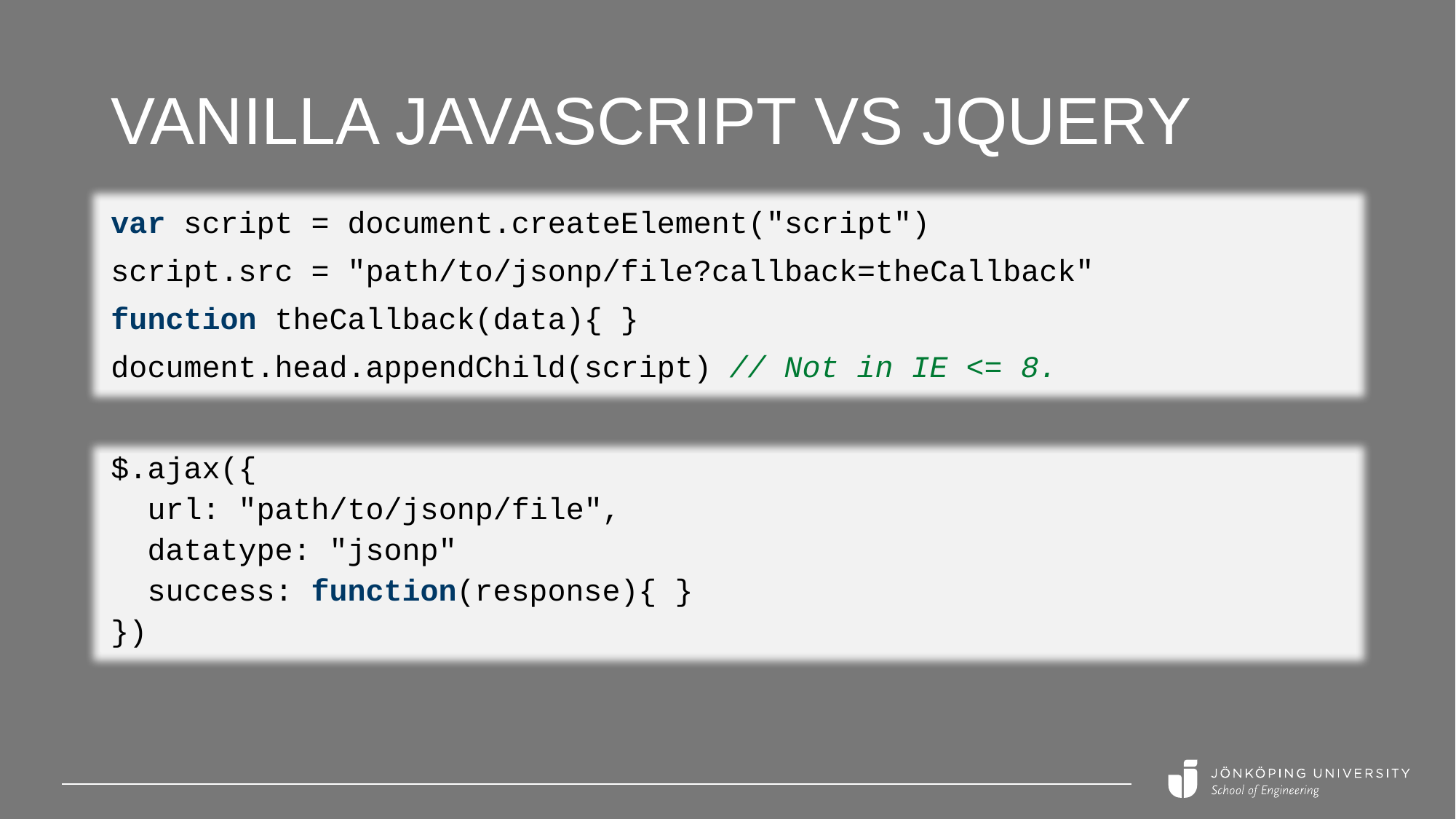

# Vanilla JavaScript VS jQuery
var script = document.createElement("script")
script.src = "path/to/jsonp/file?callback=theCallback"
function theCallback(data){ }
document.head.appendChild(script) // Not in IE <= 8.
$.ajax({
  url: "path/to/jsonp/file",
  datatype: "jsonp"
  success: function(response){ }
})